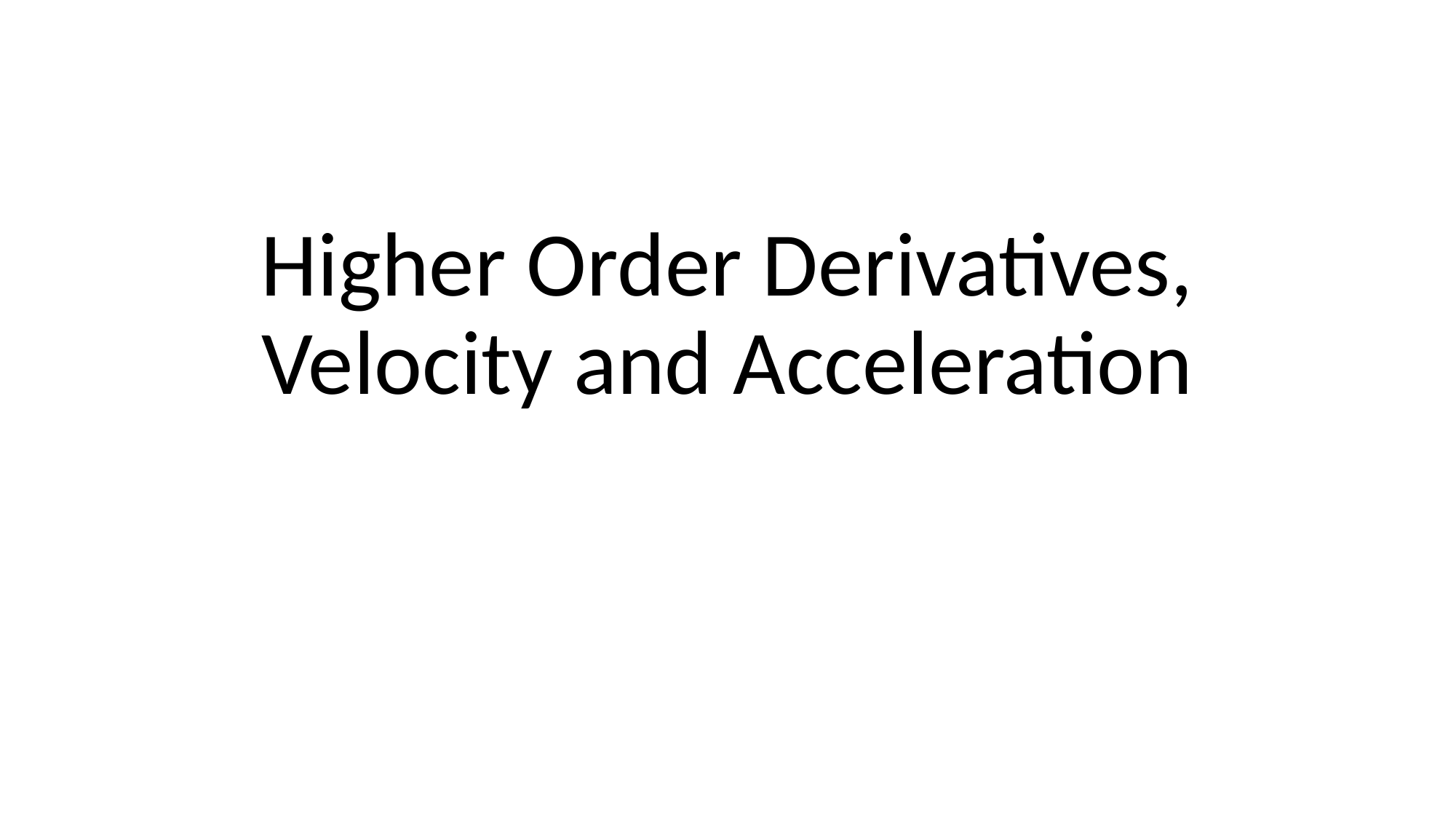

# Higher Order Derivatives, Velocity and Acceleration